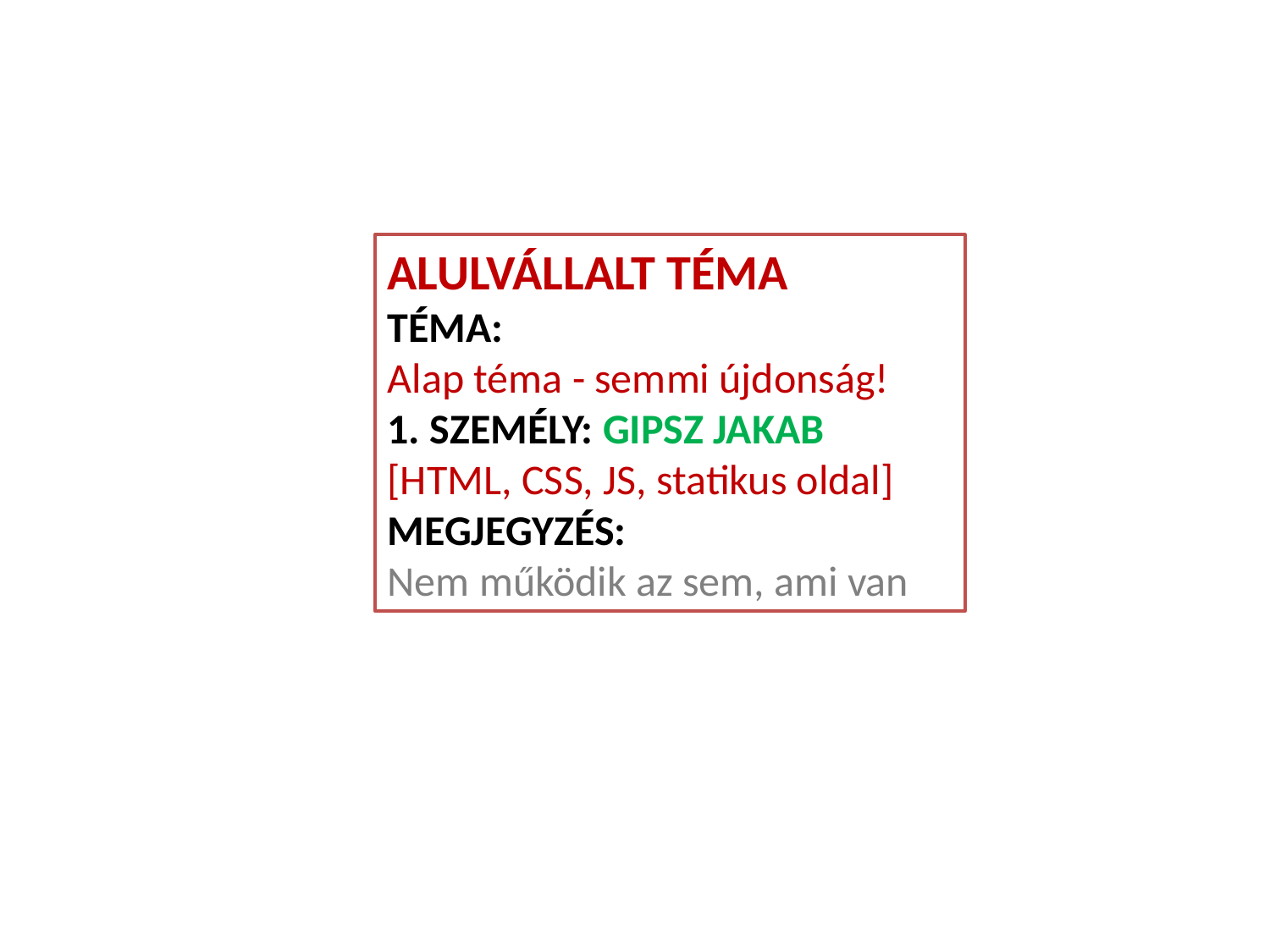

ALULVÁLLALT TÉMA
TÉMA:
Alap téma - semmi újdonság!
1. SZEMÉLY: GIPSZ JAKAB
[HTML, CSS, JS, statikus oldal]
MEGJEGYZÉS:
Nem működik az sem, ami van